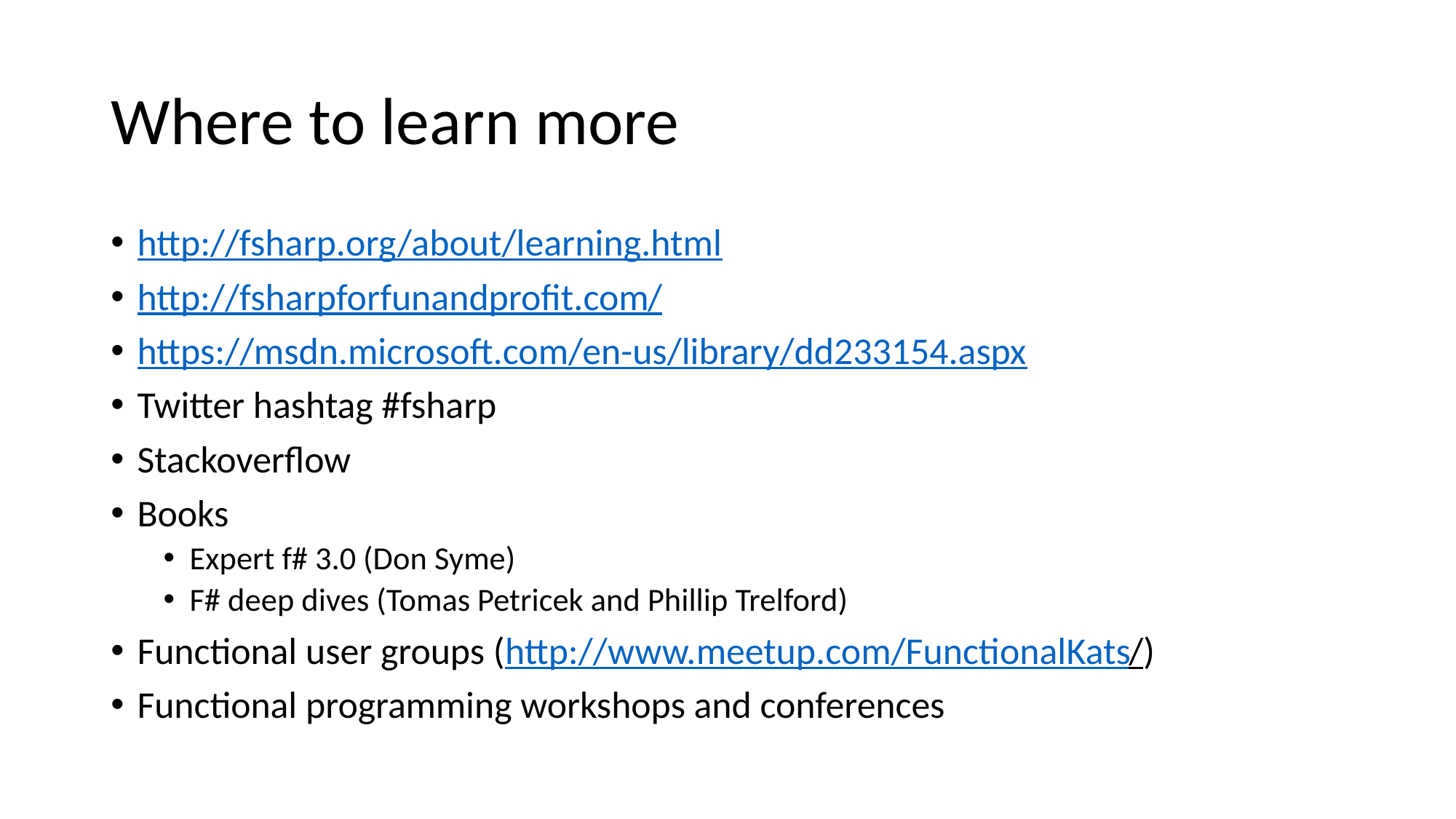

# Where to learn more
http://fsharp.org/about/learning.html
http://fsharpforfunandprofit.com/
https://msdn.microsoft.com/en-us/library/dd233154.aspx
Twitter hashtag #fsharp
Stackoverflow
Books
Expert f# 3.0 (Don Syme)
F# deep dives (Tomas Petricek and Phillip Trelford)
Functional user groups (http://www.meetup.com/FunctionalKats/)
Functional programming workshops and conferences